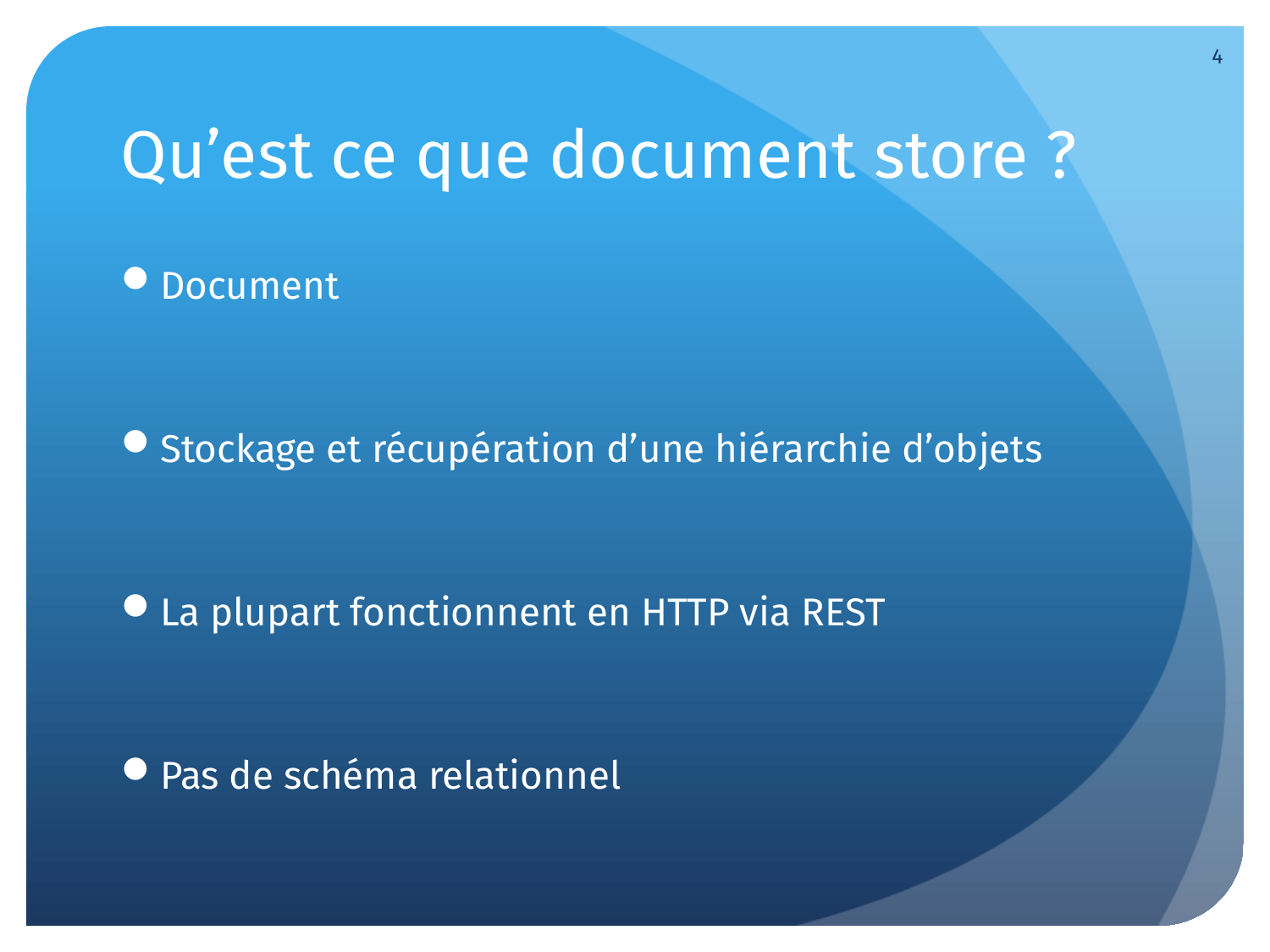

4
# Qu’est ce que document store ?
Document

Stockage et récupération d’une hiérarchie d’objets

La plupart fonctionnent en HTTP via REST

Pas de schéma relationnel